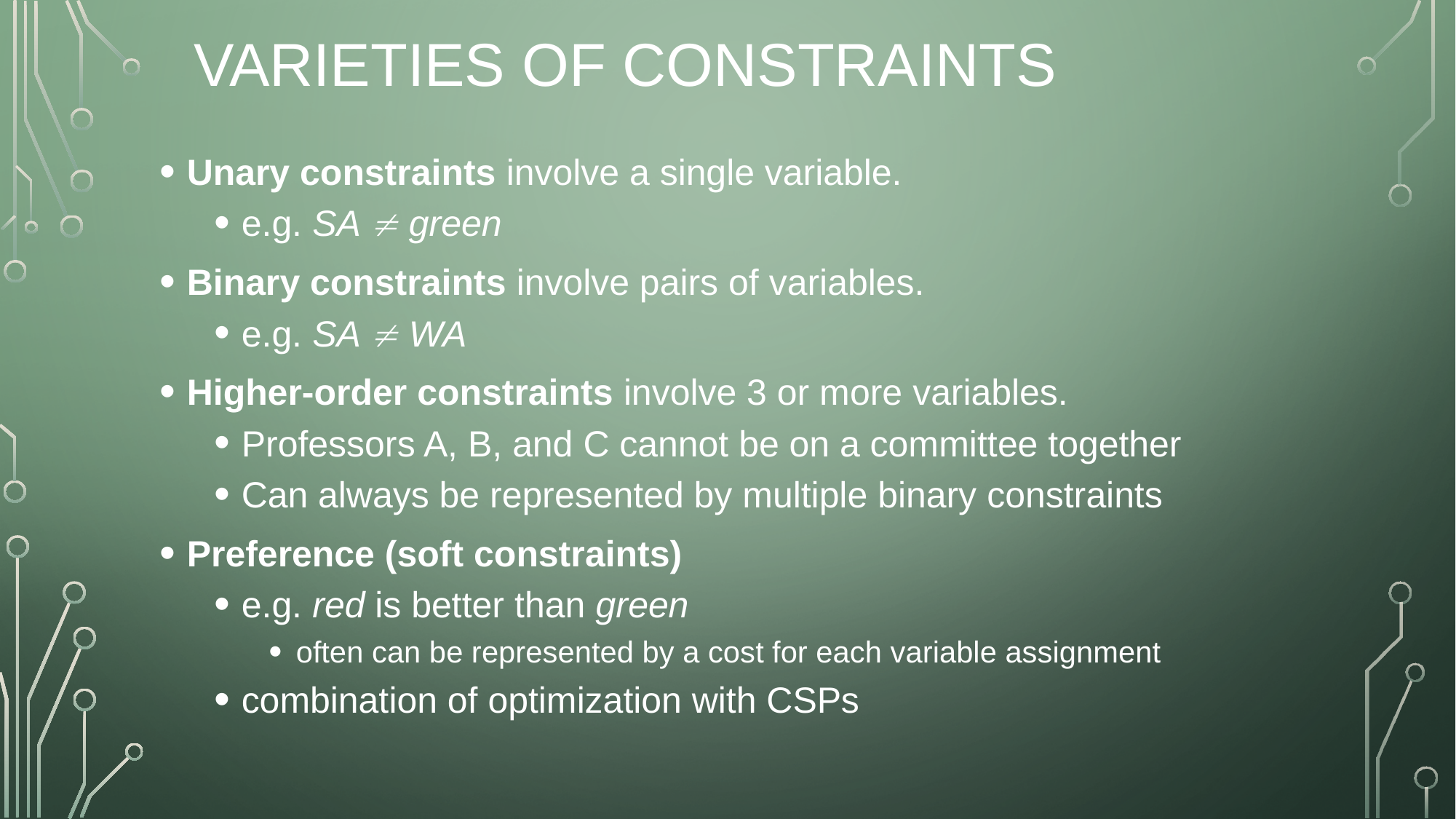

# Varieties of constraints
Unary constraints involve a single variable.
e.g. SA ≠ green
Binary constraints involve pairs of variables.
e.g. SA ≠ WA
Higher-order constraints involve 3 or more variables.
Professors A, B, and C cannot be on a committee together
Can always be represented by multiple binary constraints
Preference (soft constraints)
e.g. red is better than green
often can be represented by a cost for each variable assignment
combination of optimization with CSPs